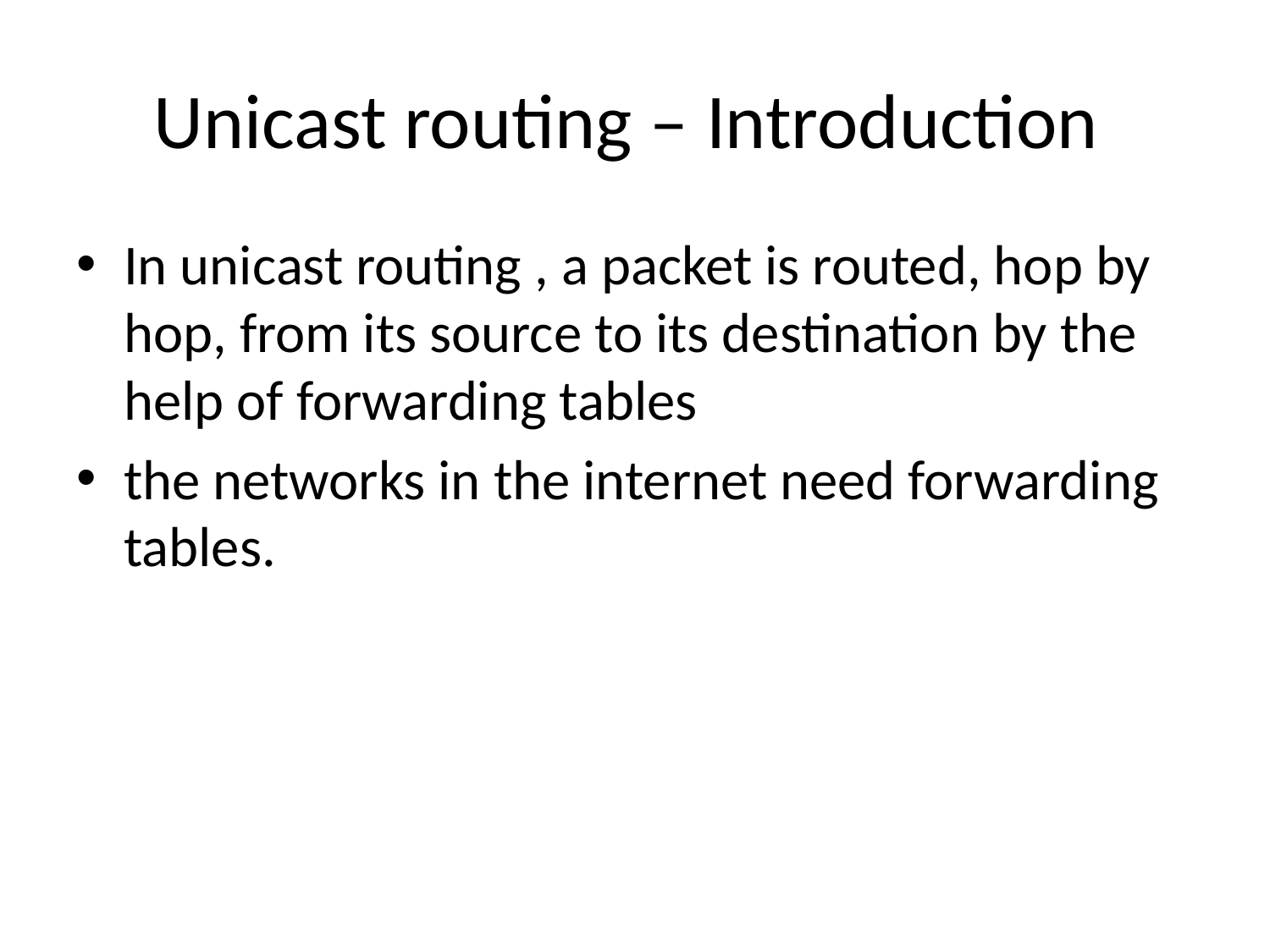

# Unicast routing – Introduction
In unicast routing , a packet is routed, hop by hop, from its source to its destination by the help of forwarding tables
the networks in the internet need forwarding tables.